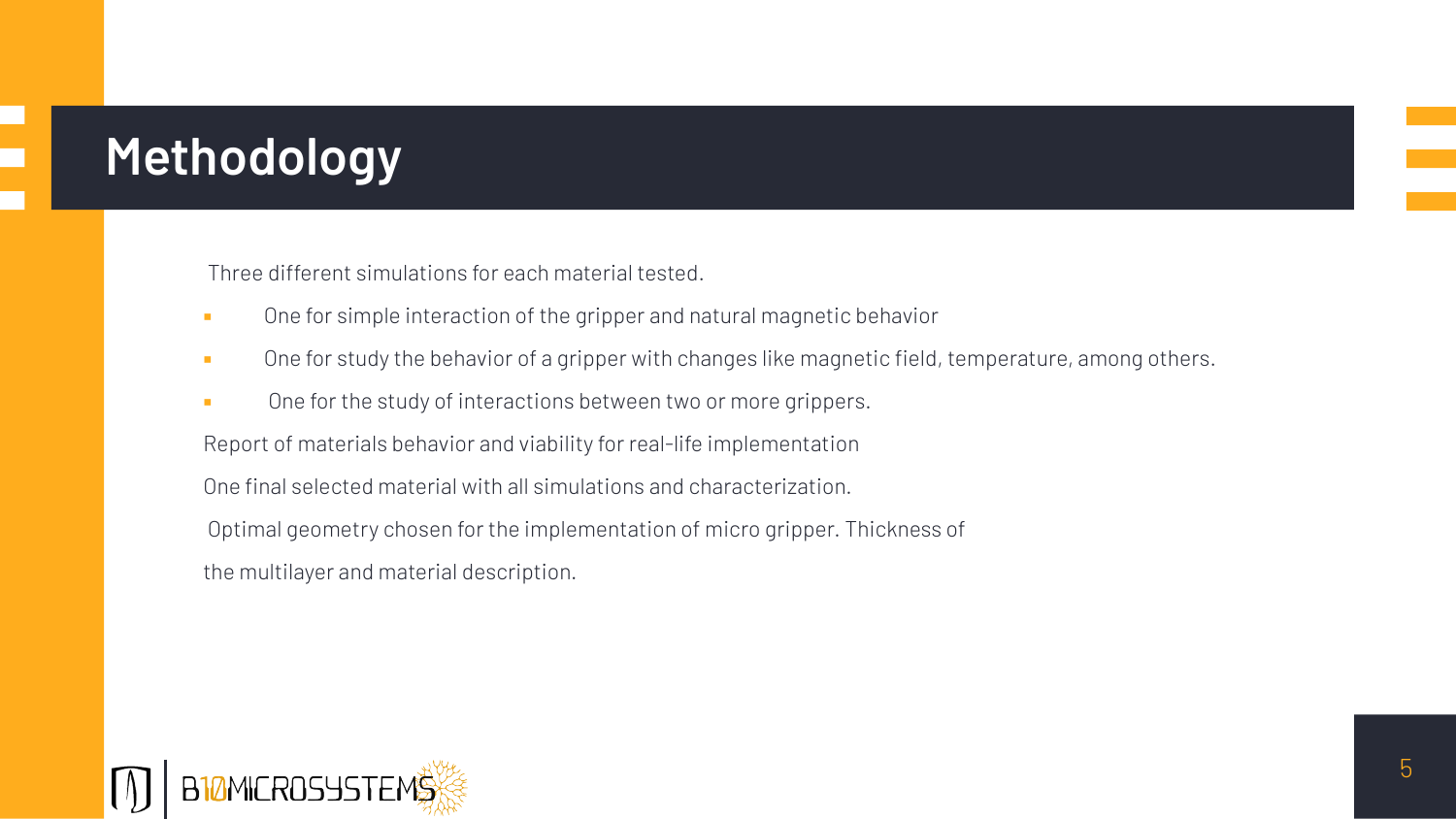

# Methodology
 Three different simulations for each material tested.
One for simple interaction of the gripper and natural magnetic behavior
One for study the behavior of a gripper with changes like magnetic field, temperature, among others.
 One for the study of interactions between two or more grippers.
Report of materials behavior and viability for real-life implementation
One final selected material with all simulations and characterization.
 Optimal geometry chosen for the implementation of micro gripper. Thickness of
the multilayer and material description.
5